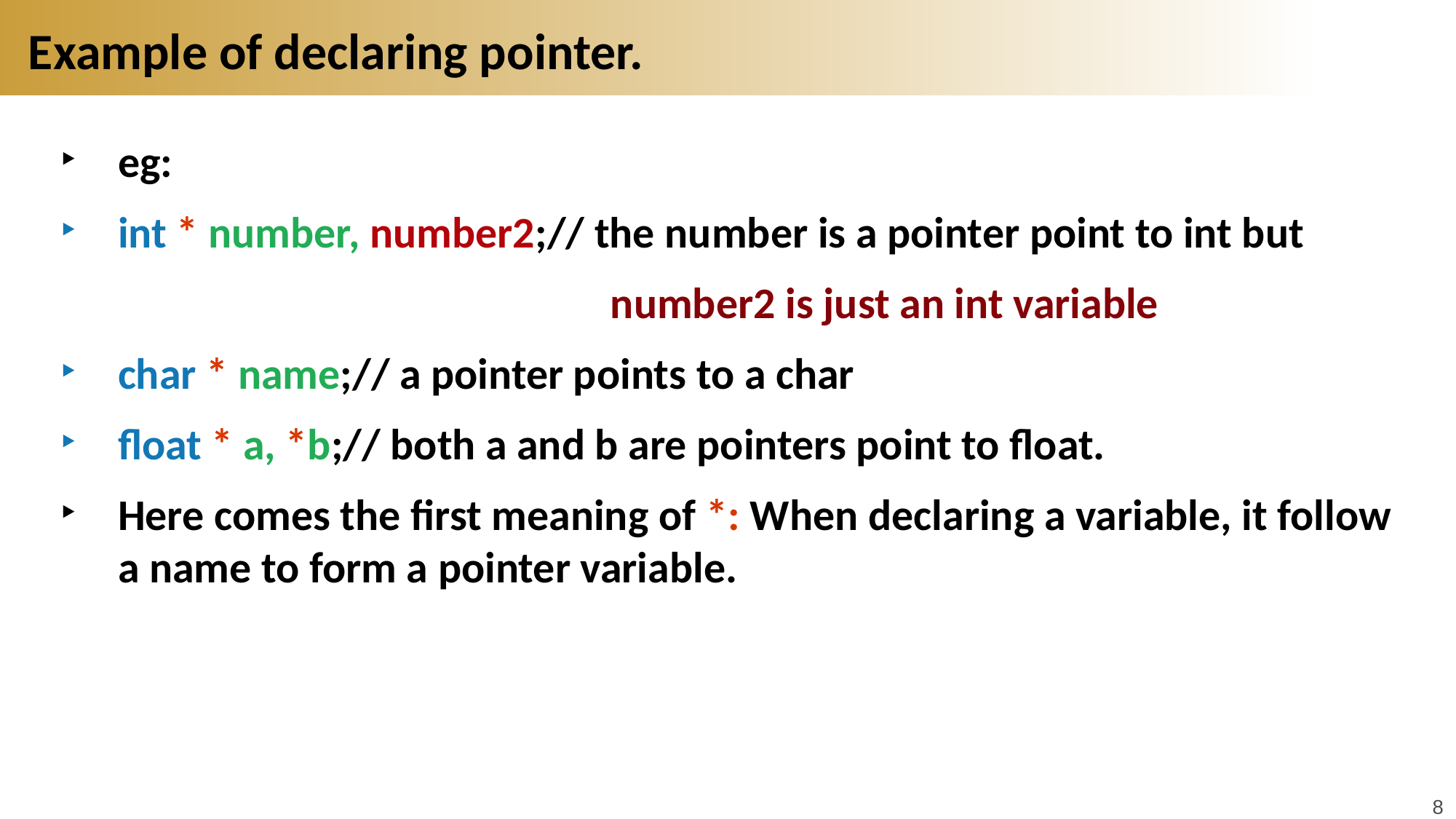

# Example of declaring pointer.
eg:
int * number, number2;// the number is a pointer point to int but
                                                        number2 is just an int variable
char * name;// a pointer points to a char
float * a, *b;// both a and b are pointers point to float.
Here comes the first meaning of *: When declaring a variable, it follow a name to form a pointer variable.

8